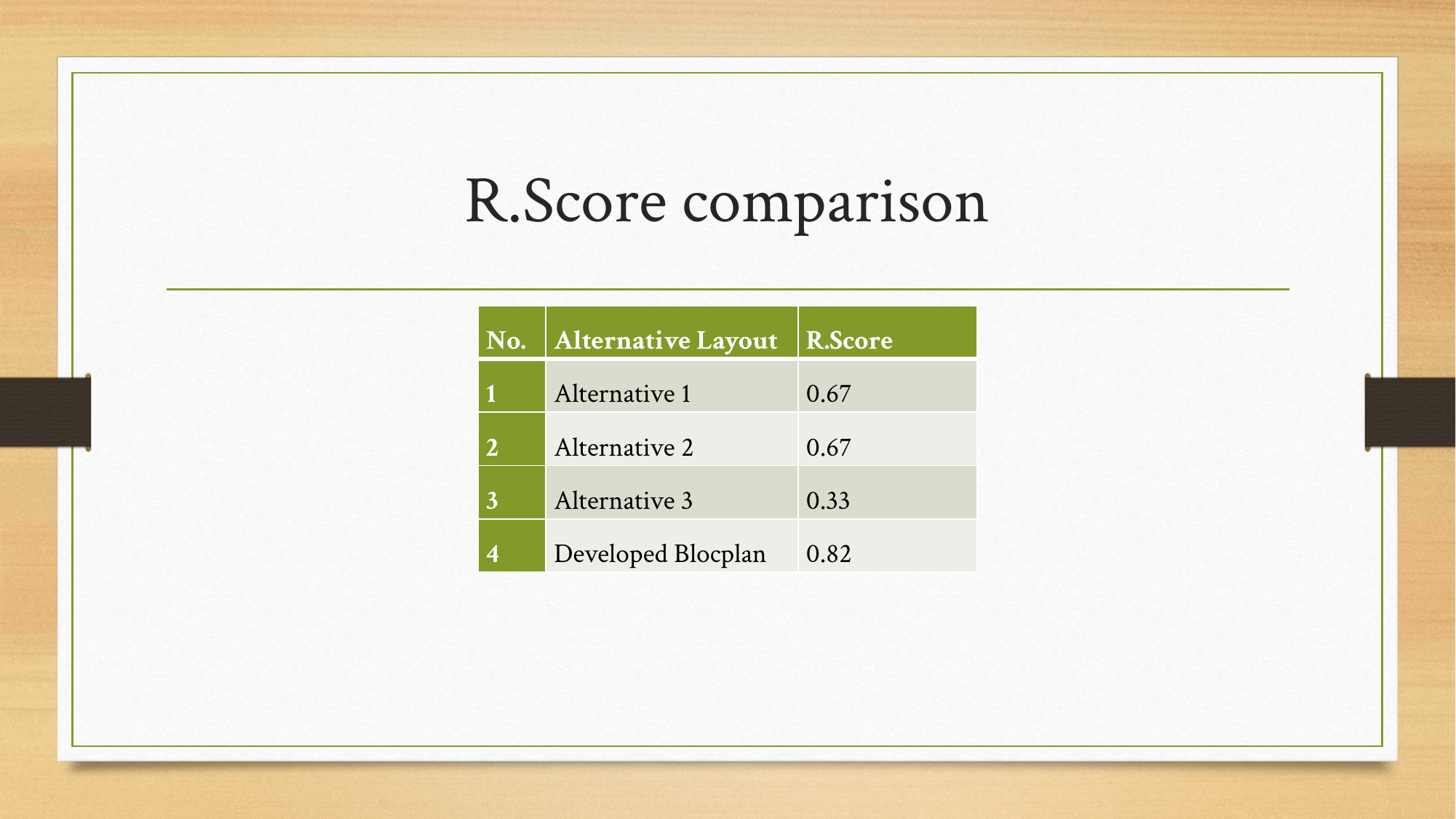

# R.Score comparison
| No. | Alternative Layout | R.Score |
| --- | --- | --- |
| 1 | Alternative 1 | 0.67 |
| 2 | Alternative 2 | 0.67 |
| 3 | Alternative 3 | 0.33 |
| 4 | Developed Blocplan | 0.82 |